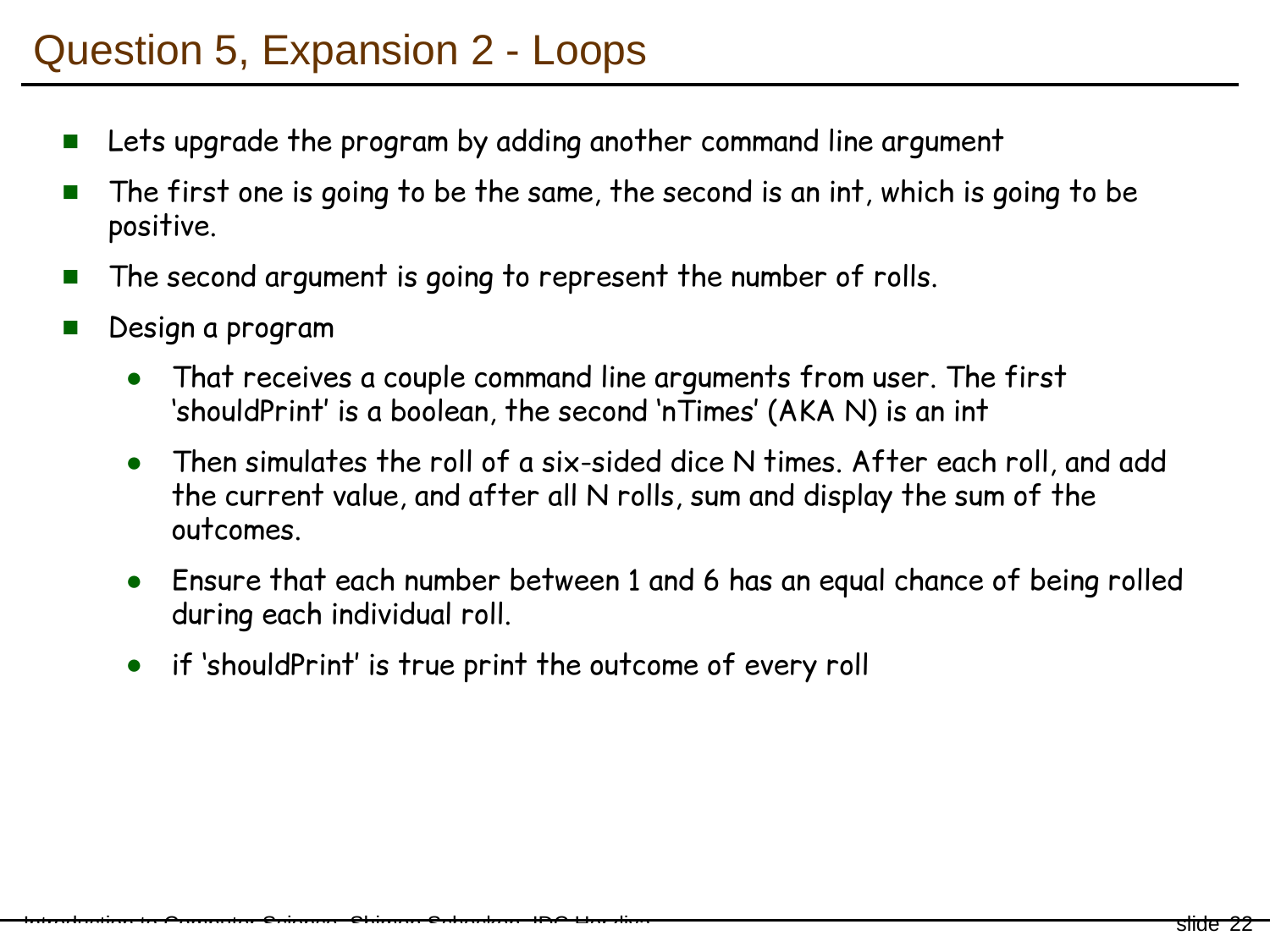

Question 5, Expansion 2 - Loops
Lets upgrade the program by adding another command line argument
The first one is going to be the same, the second is an int, which is going to be positive.
The second argument is going to represent the number of rolls.
Design a program
That receives a couple command line arguments from user. The first ‘shouldPrint’ is a boolean, the second ‘nTimes’ (AKA N) is an int
Then simulates the roll of a six-sided dice N times. After each roll, and add the current value, and after all N rolls, sum and display the sum of the outcomes.
Ensure that each number between 1 and 6 has an equal chance of being rolled during each individual roll.
if ‘shouldPrint’ is true print the outcome of every roll